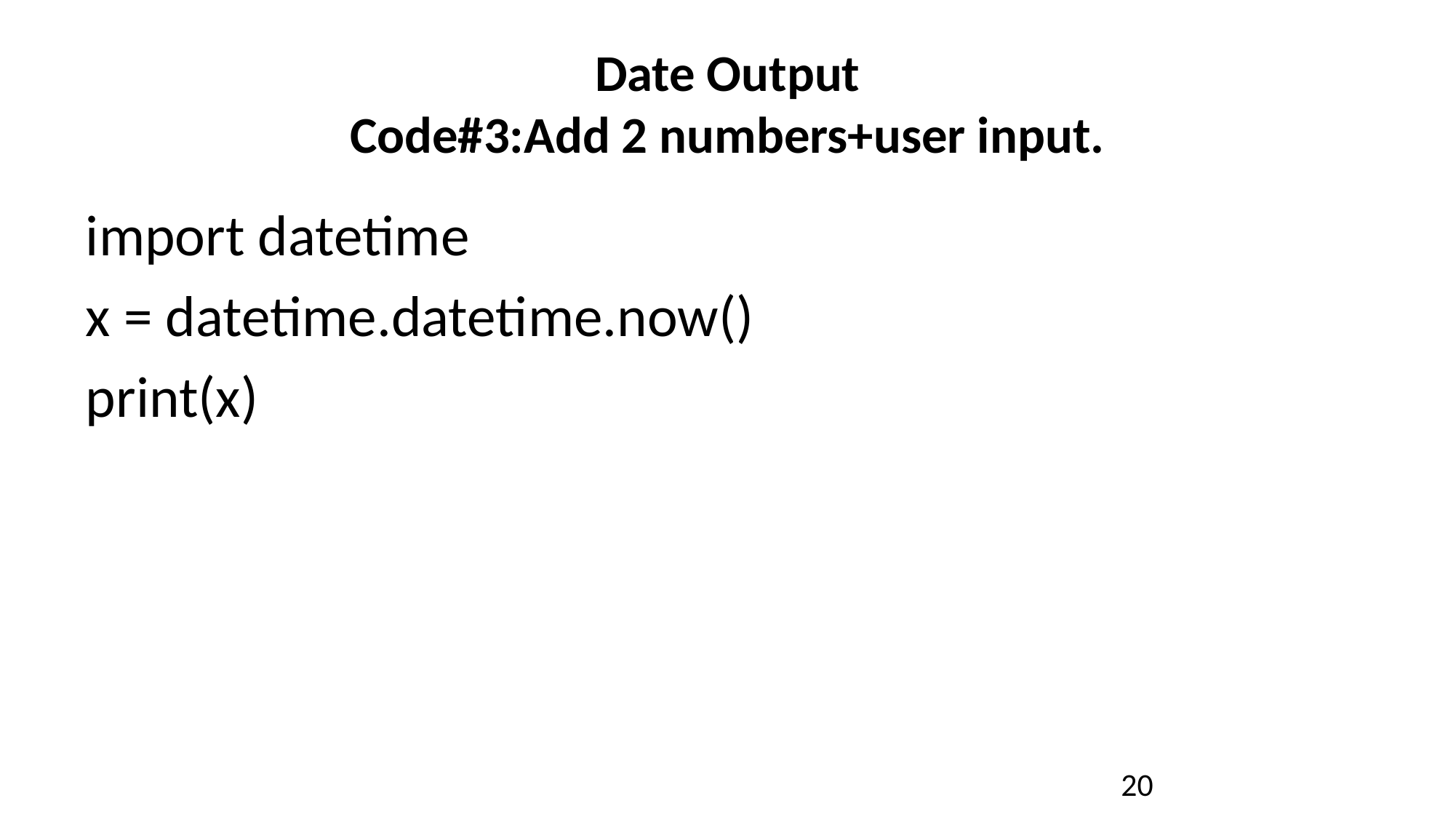

# Date Output Code#3:Add 2 numbers+user input.
import datetime
x = datetime.datetime.now()
print(x)
20